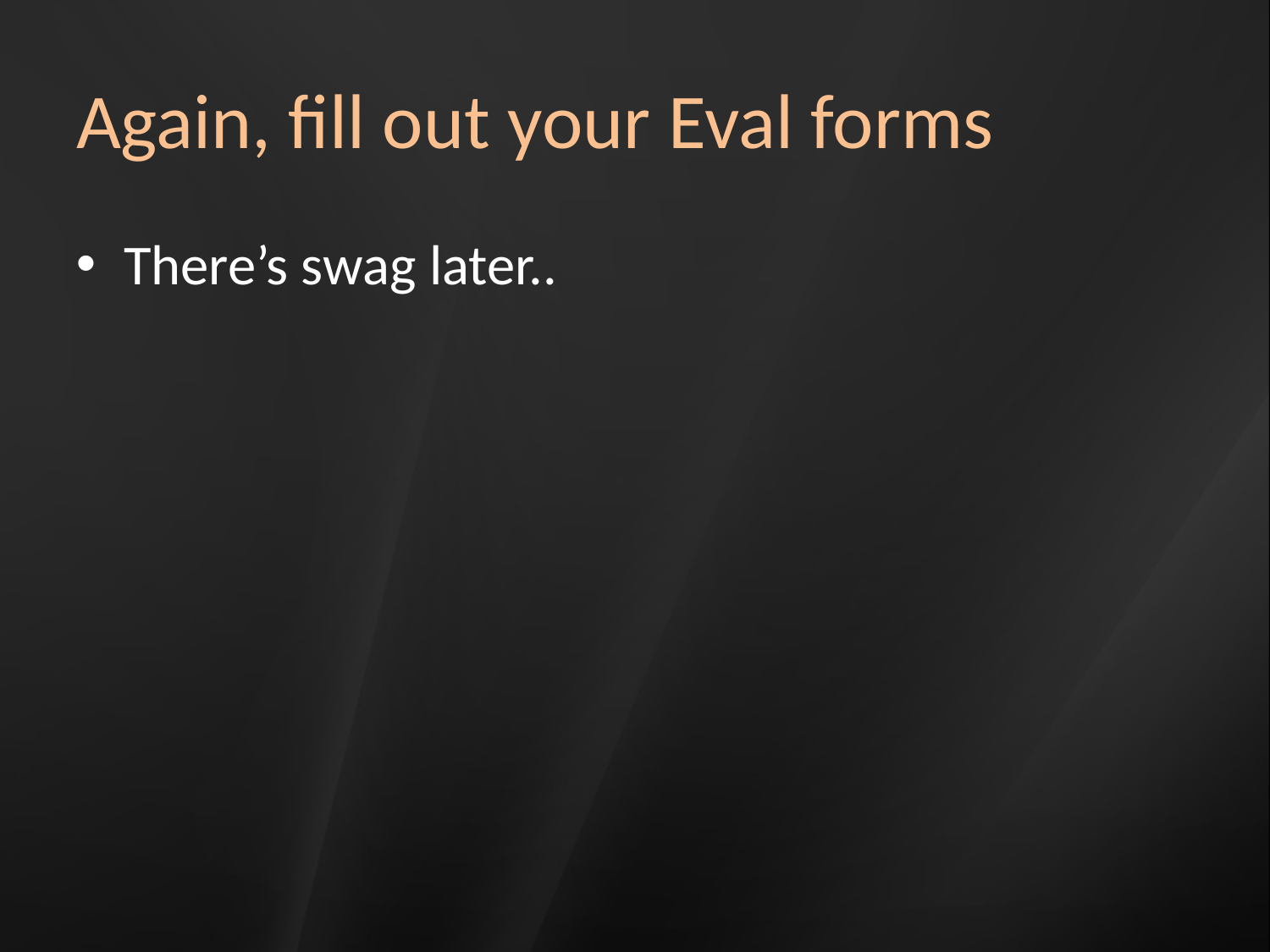

# Again, fill out your Eval forms
There’s swag later..